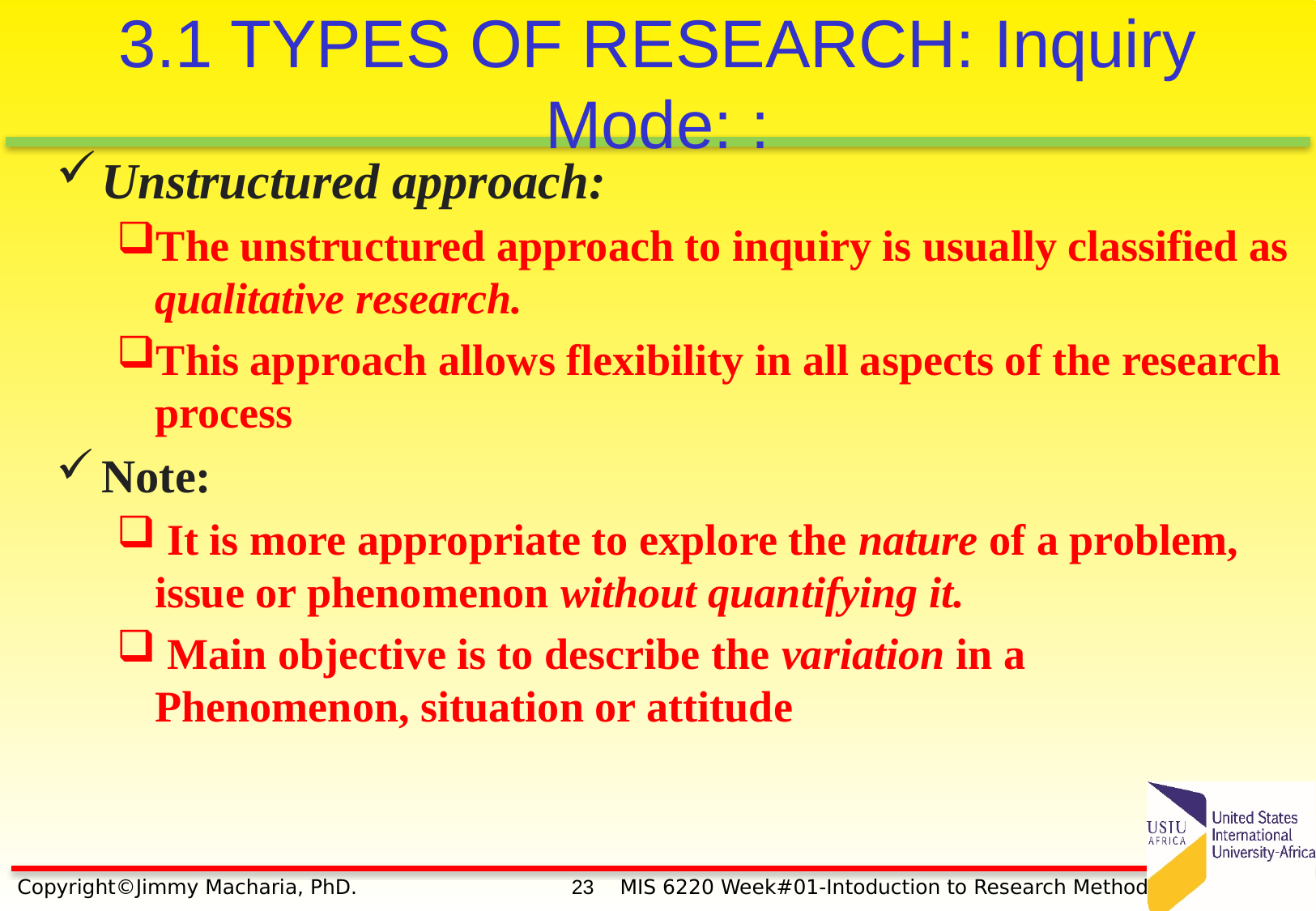

# 3.1 TYPES OF RESEARCH: Inquiry Mode: :
Unstructured approach:
The unstructured approach to inquiry is usually classified as qualitative research.
This approach allows flexibility in all aspects of the research process
Note:
 It is more appropriate to explore the nature of a problem, issue or phenomenon without quantifying it.
 Main objective is to describe the variation in a  Phenomenon, situation or attitude